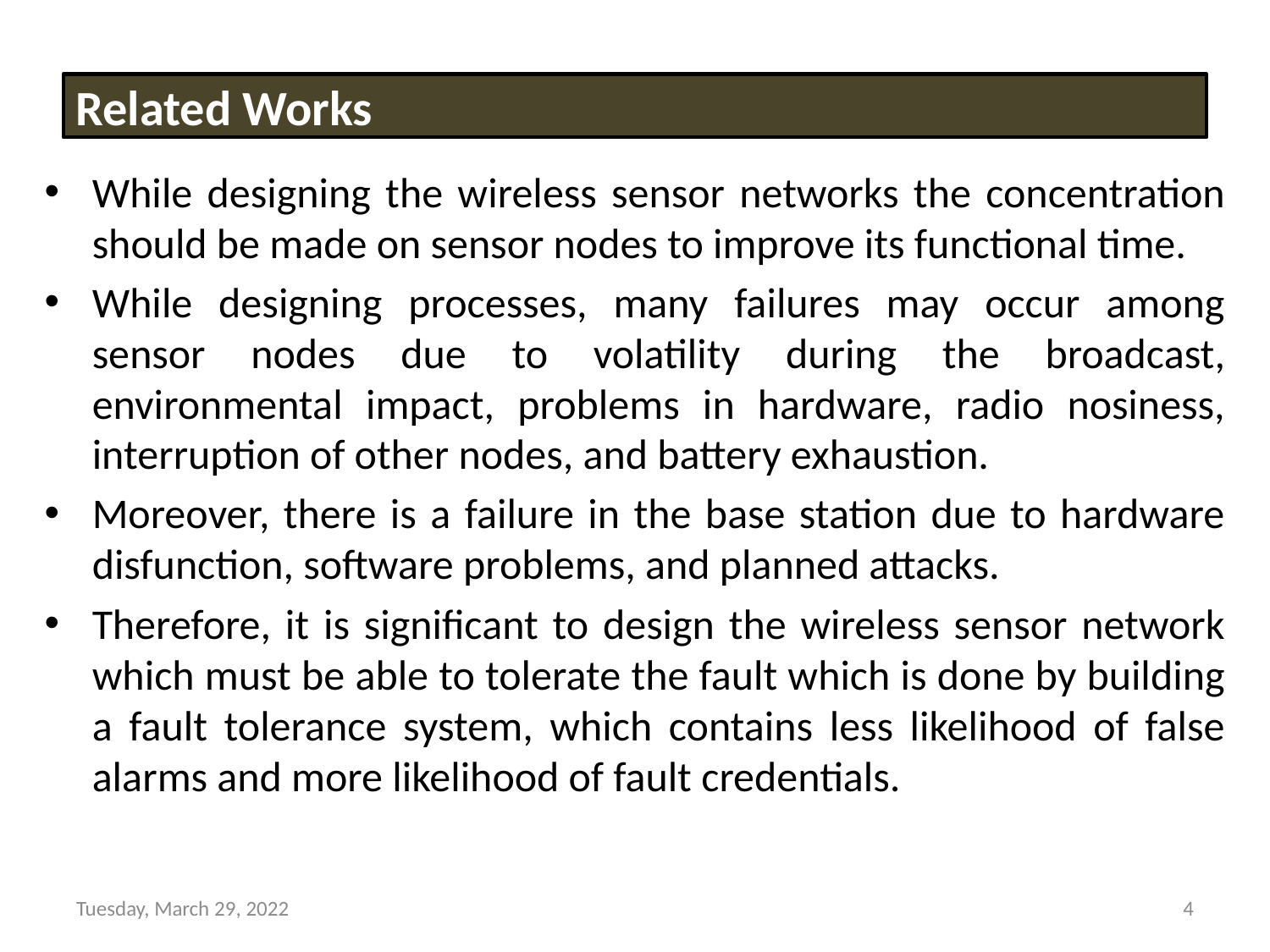

Related Works
While designing the wireless sensor networks the concentration should be made on sensor nodes to improve its functional time.
While designing processes, many failures may occur among sensor nodes due to volatility during the broadcast, environmental impact, problems in hardware, radio nosiness, interruption of other nodes, and battery exhaustion.
Moreover, there is a failure in the base station due to hardware disfunction, software problems, and planned attacks.
Therefore, it is significant to design the wireless sensor network which must be able to tolerate the fault which is done by building a fault tolerance system, which contains less likelihood of false alarms and more likelihood of fault credentials.
Tuesday, March 29, 2022
4